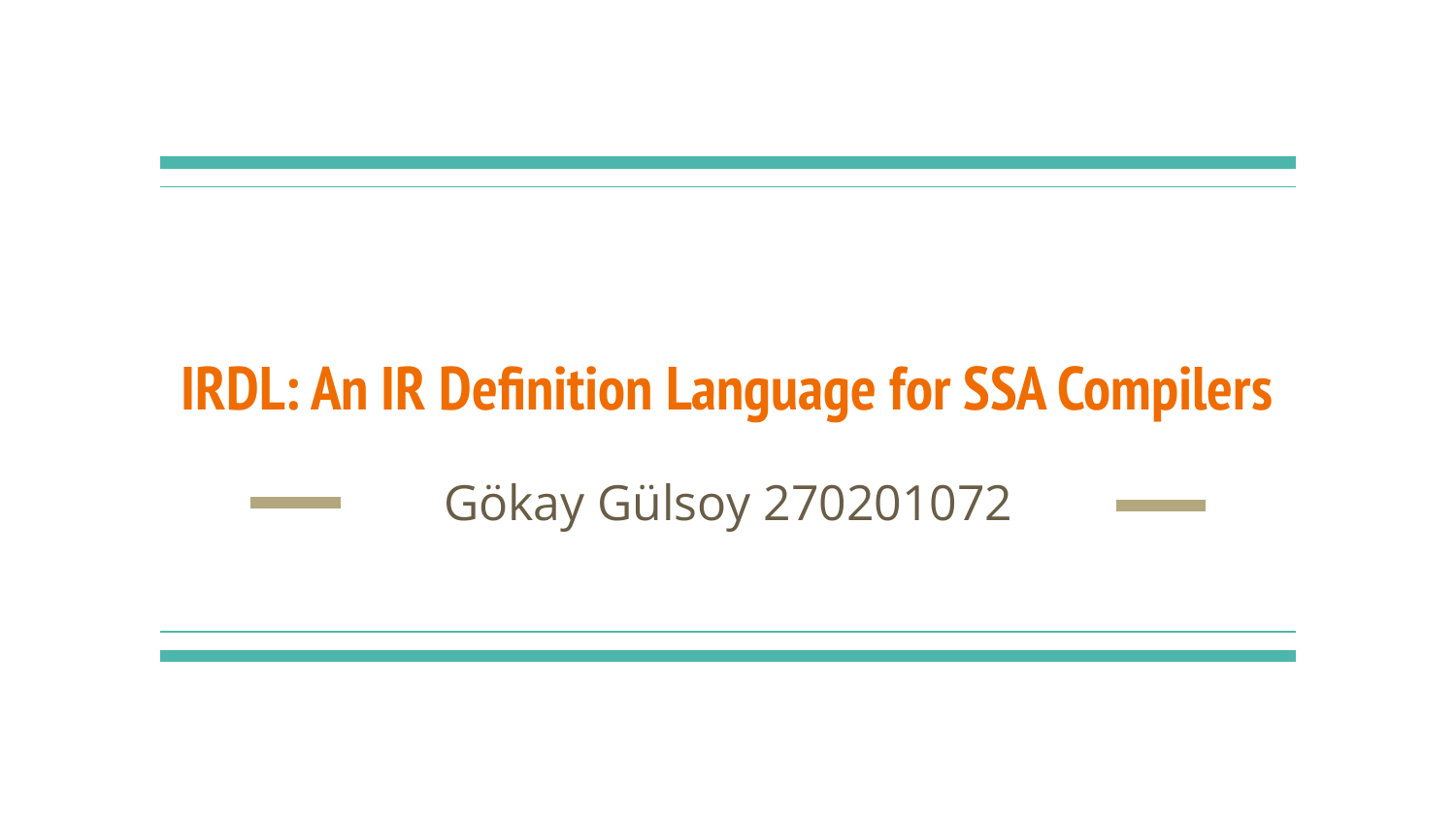

# IRDL: An IR Definition Language for SSA Compilers
Gökay Gülsoy 270201072